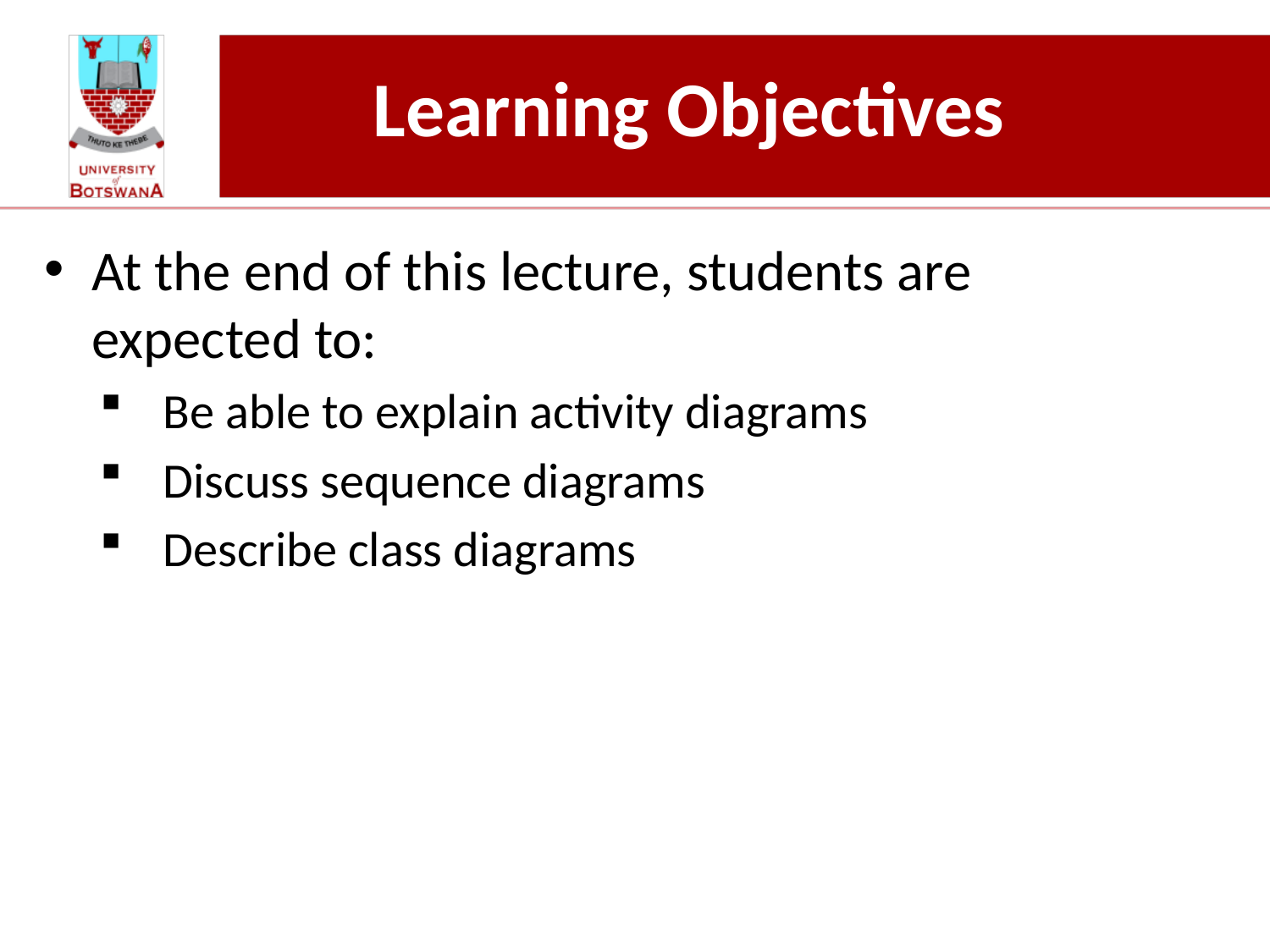

# Learning Objectives
At the end of this lecture, students are expected to:
Be able to explain activity diagrams
Discuss sequence diagrams
Describe class diagrams